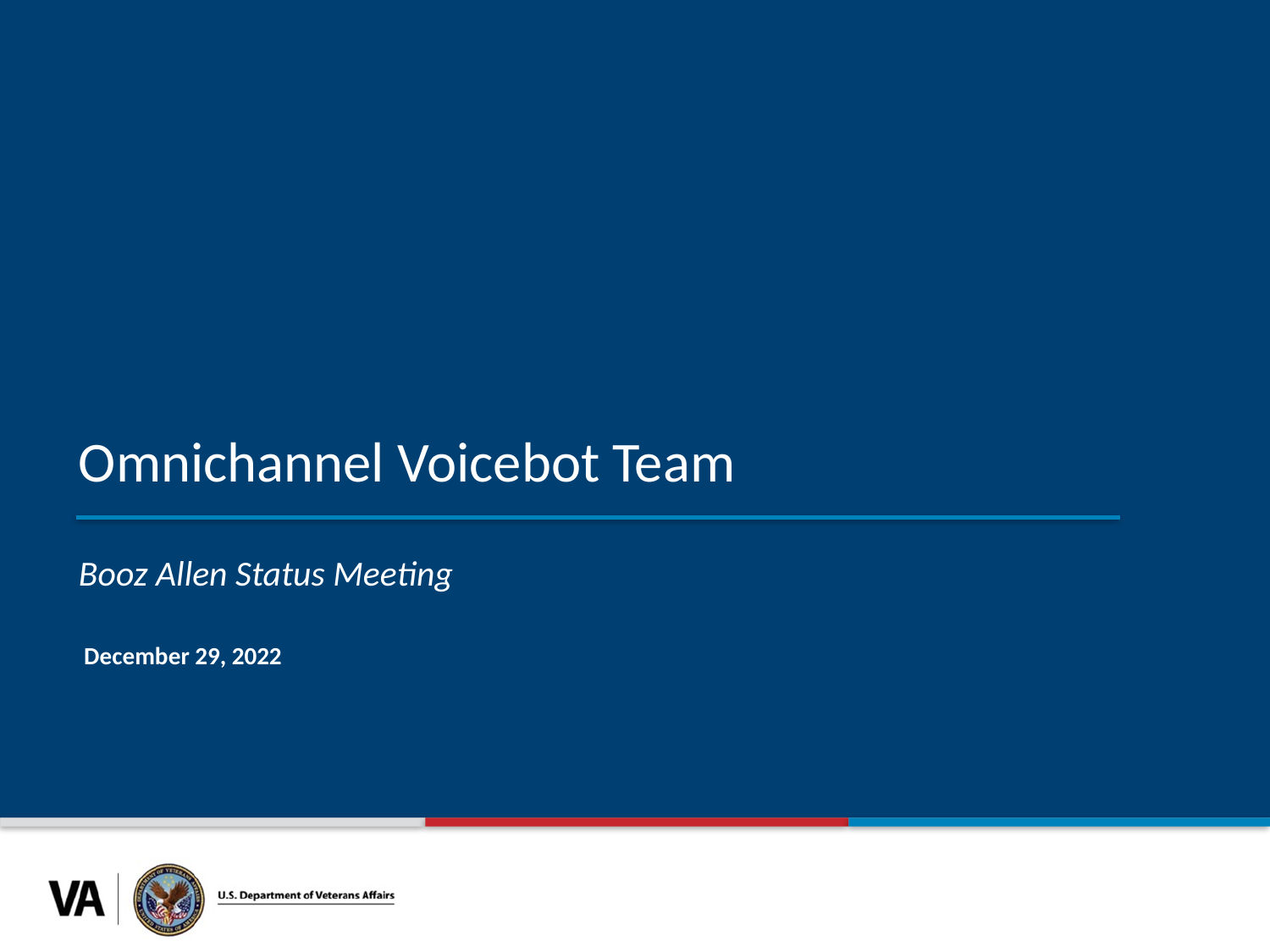

Omnichannel Voicebot Team
Booz Allen Status Meeting
December 29, 2022